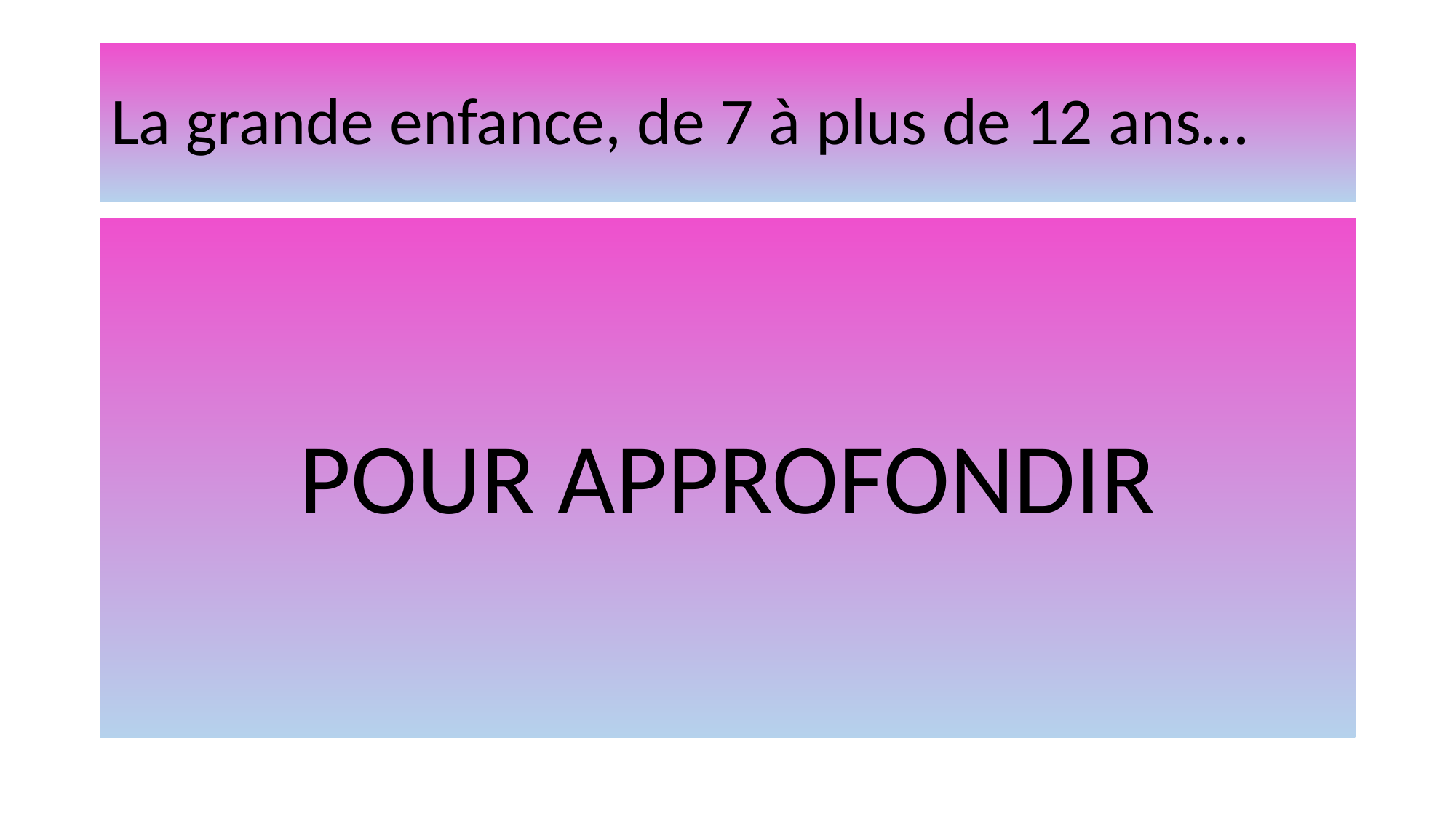

# La grande enfance, de 7 à plus de 12 ans…

POUR APPROFONDIR